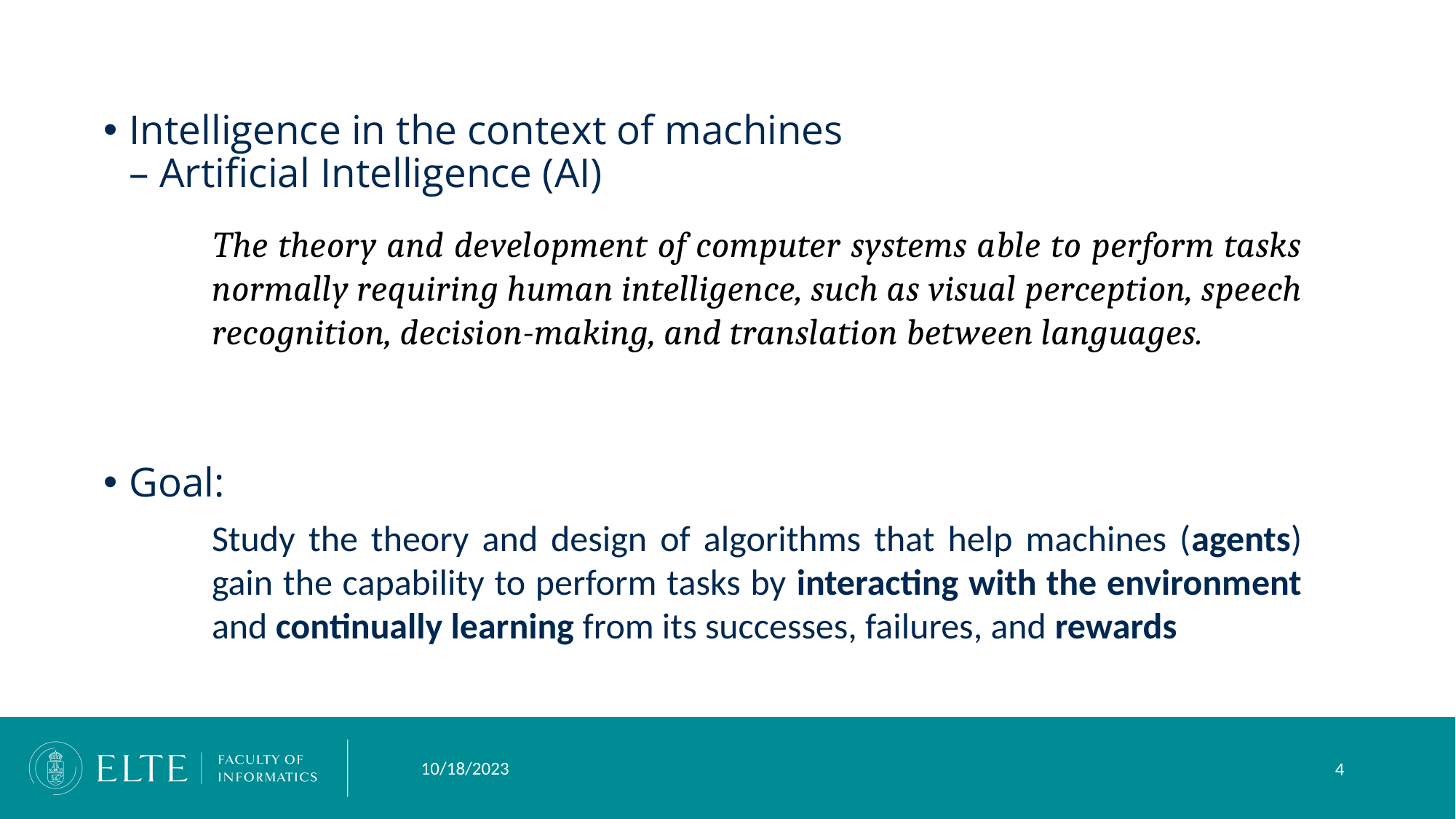

Intelligence in the context of machines
– Artificial Intelligence (AI)

Goal:
The theory and development of computer systems able to perform tasks normally requiring human intelligence, such as visual perception, speech recognition, decision-making, and translation between languages.
Study the theory and design of algorithms that help machines (agents) gain the capability to perform tasks by interacting with the environment and continually learning from its successes, failures, and rewards
10/18/2023

4